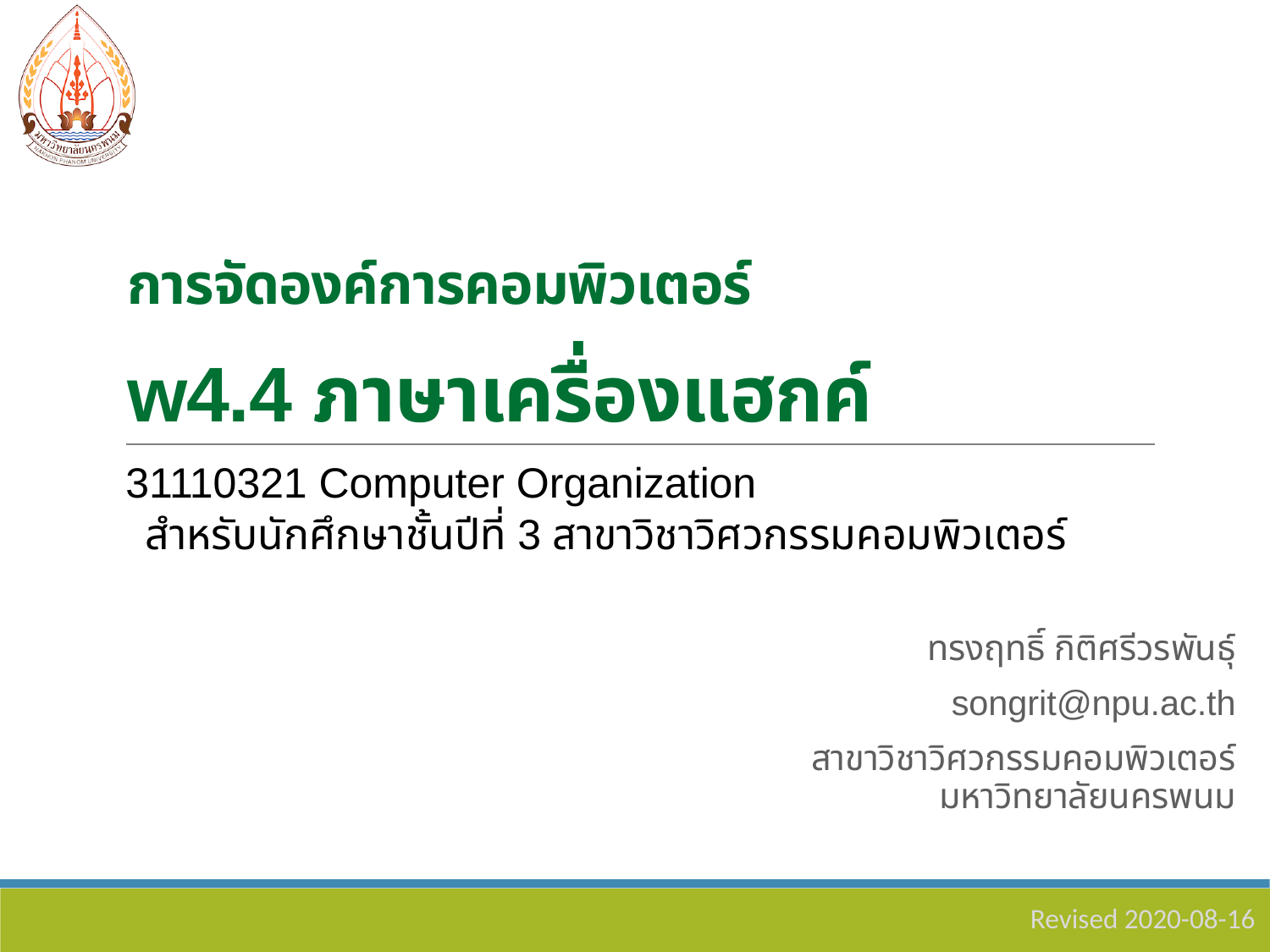

# การจัดองค์การคอมพิวเตอร์ w4.4 ภาษาเครื่องแฮกค์
31110321 Computer Organization
สำหรับนักศึกษาชั้นปีที่ 3 สาขาวิชาวิศวกรรมคอมพิวเตอร์
ทรงฤทธิ์ กิติศรีวรพันธุ์
songrit@npu.ac.th
สาขาวิชาวิศวกรรมคอมพิวเตอร์
มหาวิทยาลัยนครพนม
Revised 2020-08-16